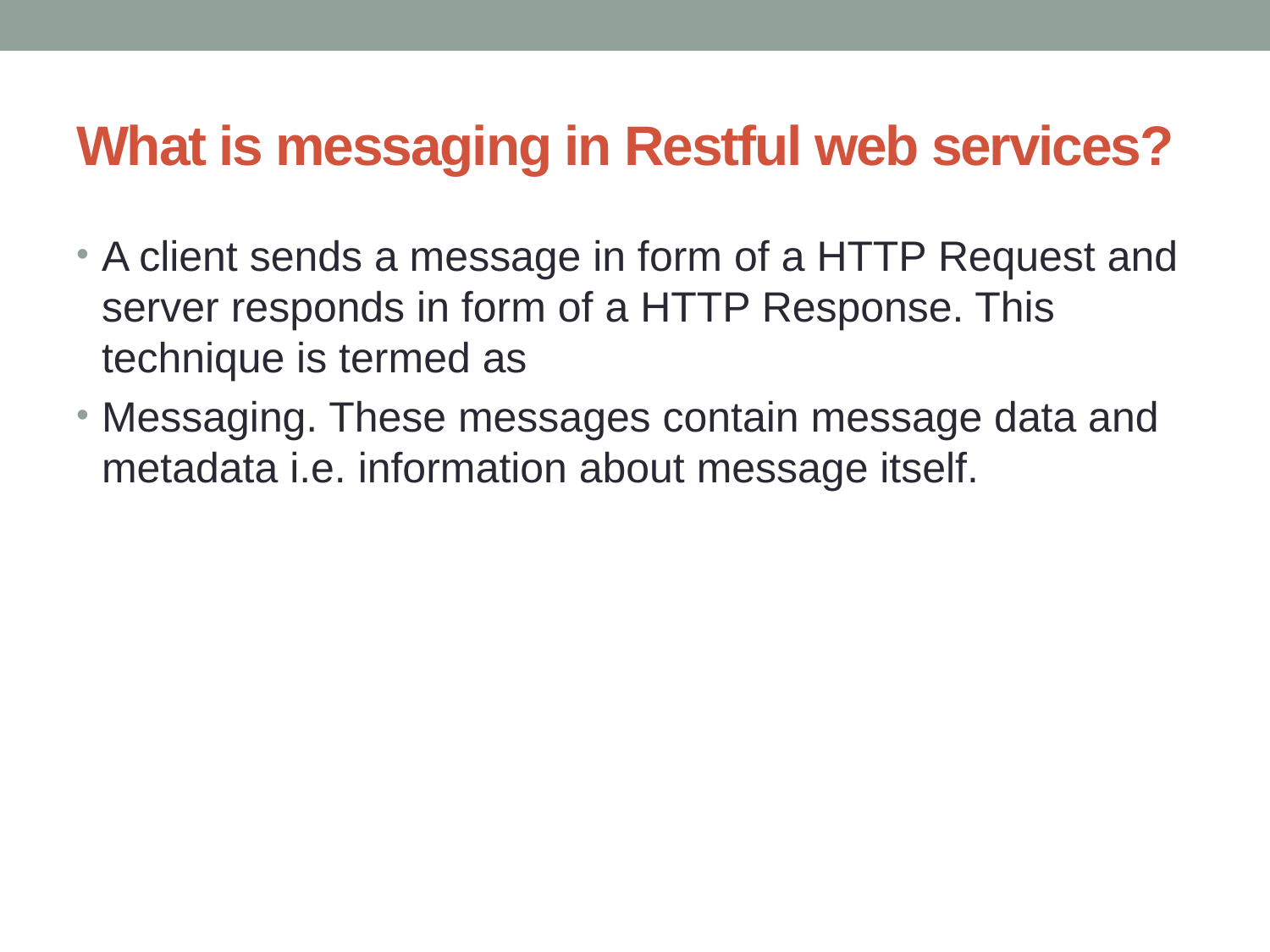

# What is messaging in Restful web services?
A client sends a message in form of a HTTP Request and server responds in form of a HTTP Response. This technique is termed as
Messaging. These messages contain message data and metadata i.e. information about message itself.